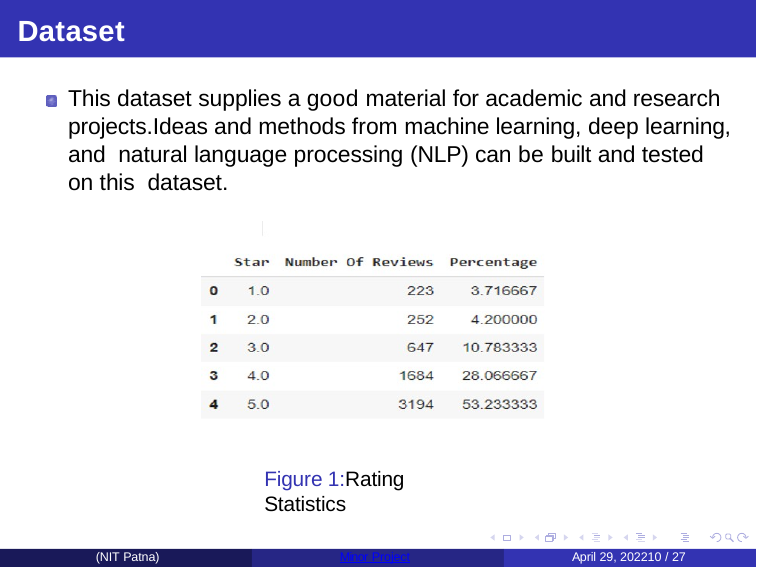

# Dataset
This dataset supplies a good material for academic and research  projects.Ideas and methods from machine learning, deep learning, and  natural language processing (NLP) can be built and tested on this  dataset.

Figure 1:Rating Statistics

(NIT Patna)
Minor Project
April 29, 202210 / 27